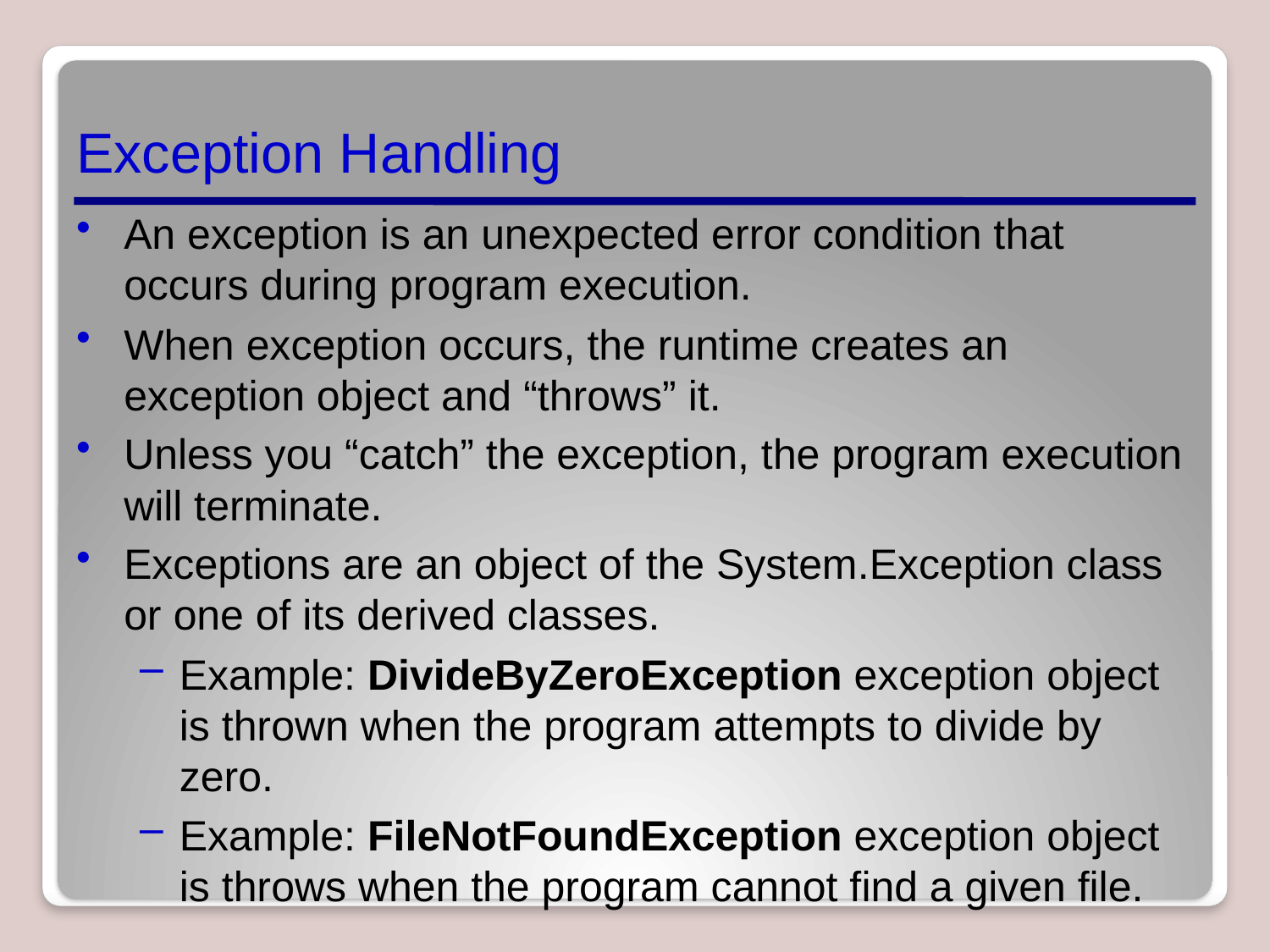

# Exception Handling
An exception is an unexpected error condition that occurs during program execution.
When exception occurs, the runtime creates an exception object and “throws” it.
Unless you “catch” the exception, the program execution will terminate.
Exceptions are an object of the System.Exception class or one of its derived classes.
Example: DivideByZeroException exception object is thrown when the program attempts to divide by zero.
Example: FileNotFoundException exception object is throws when the program cannot find a given file.